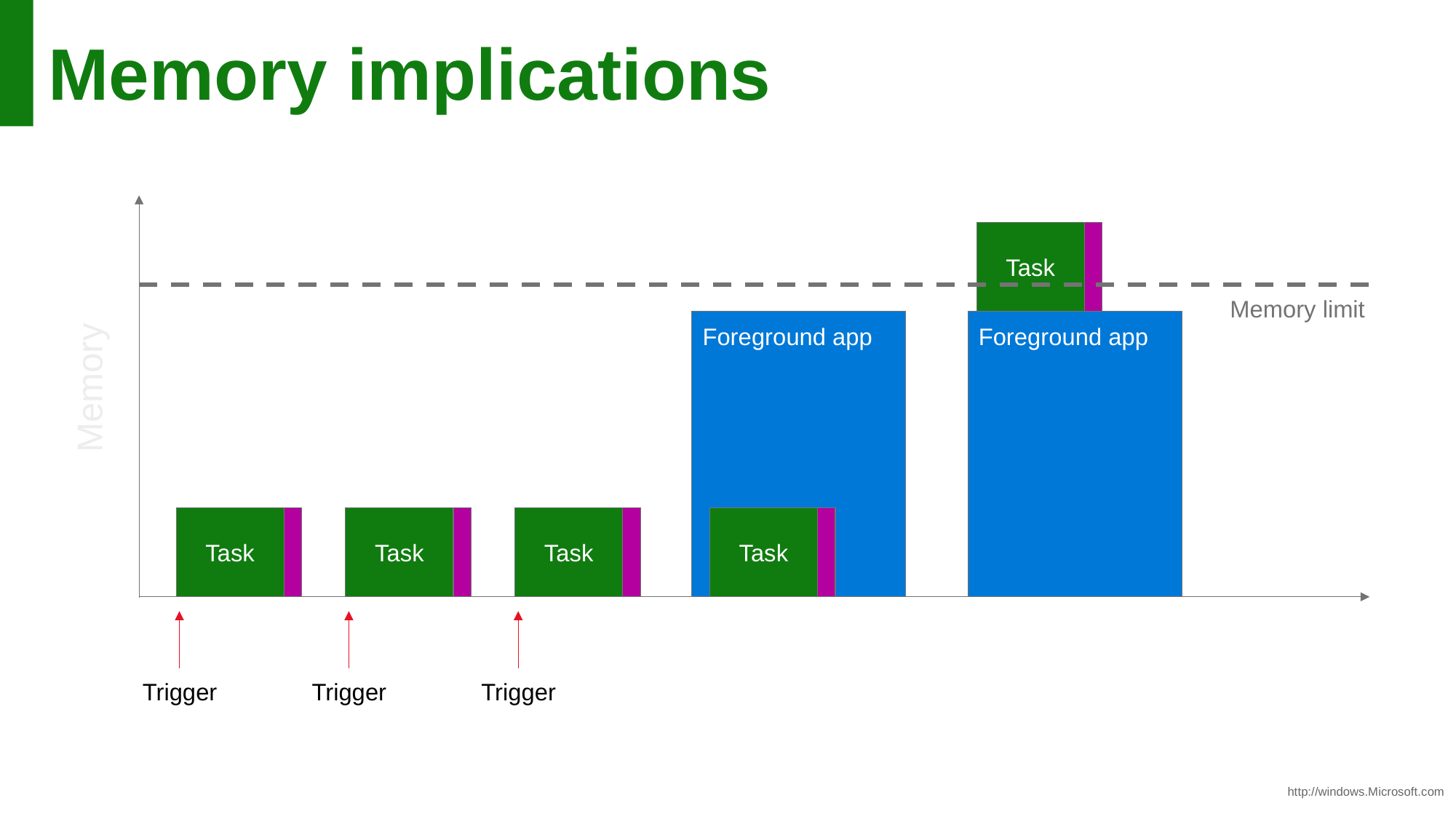

# Memory implications
Task

Foreground app
In-process
(combined memory)
Memory limit
Foreground app
Task

Default process
(separate memory)
Memory
Task

Trigger
Task

Trigger
Task

Trigger